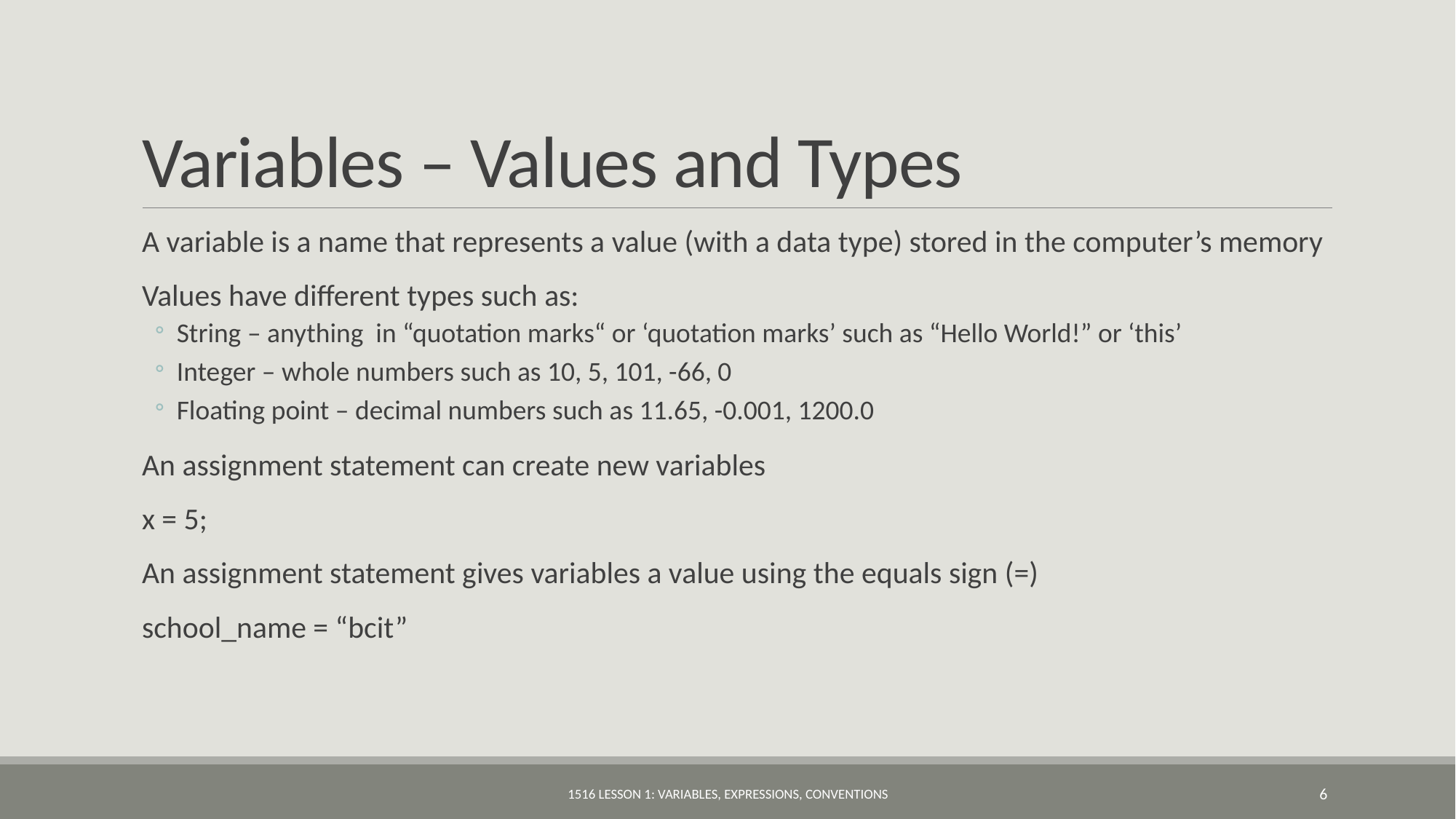

# Variables – Values and Types
A variable is a name that represents a value (with a data type) stored in the computer’s memory
Values have different types such as:
String – anything  in “quotation marks“ or ‘quotation marks’ such as “Hello World!” or ‘this’
Integer – whole numbers such as 10, 5, 101, -66, 0
Floating point – decimal numbers such as 11.65, -0.001, 1200.0
An assignment statement can create new variables
x = 5;
An assignment statement gives variables a value using the equals sign (=)
school_name = “bcit”

1516 Lesson 1: Variables, Expressions, Conventions
6